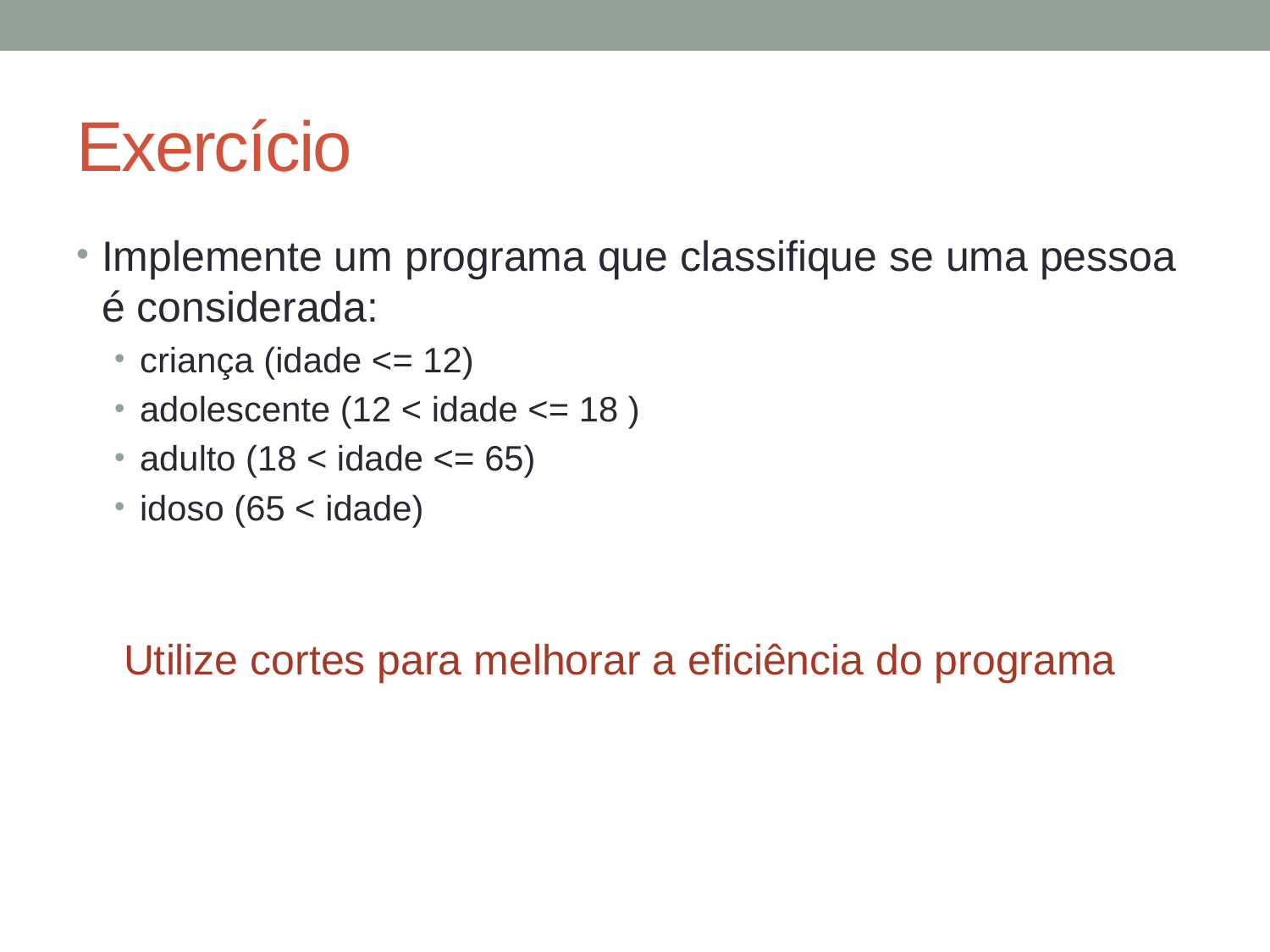

# Exercício
Implemente um programa que classifique se uma pessoa é considerada:
criança (idade <= 12)
adolescente (12 < idade <= 18 )
adulto (18 < idade <= 65)
idoso (65 < idade)
Utilize cortes para melhorar a eficiência do programa